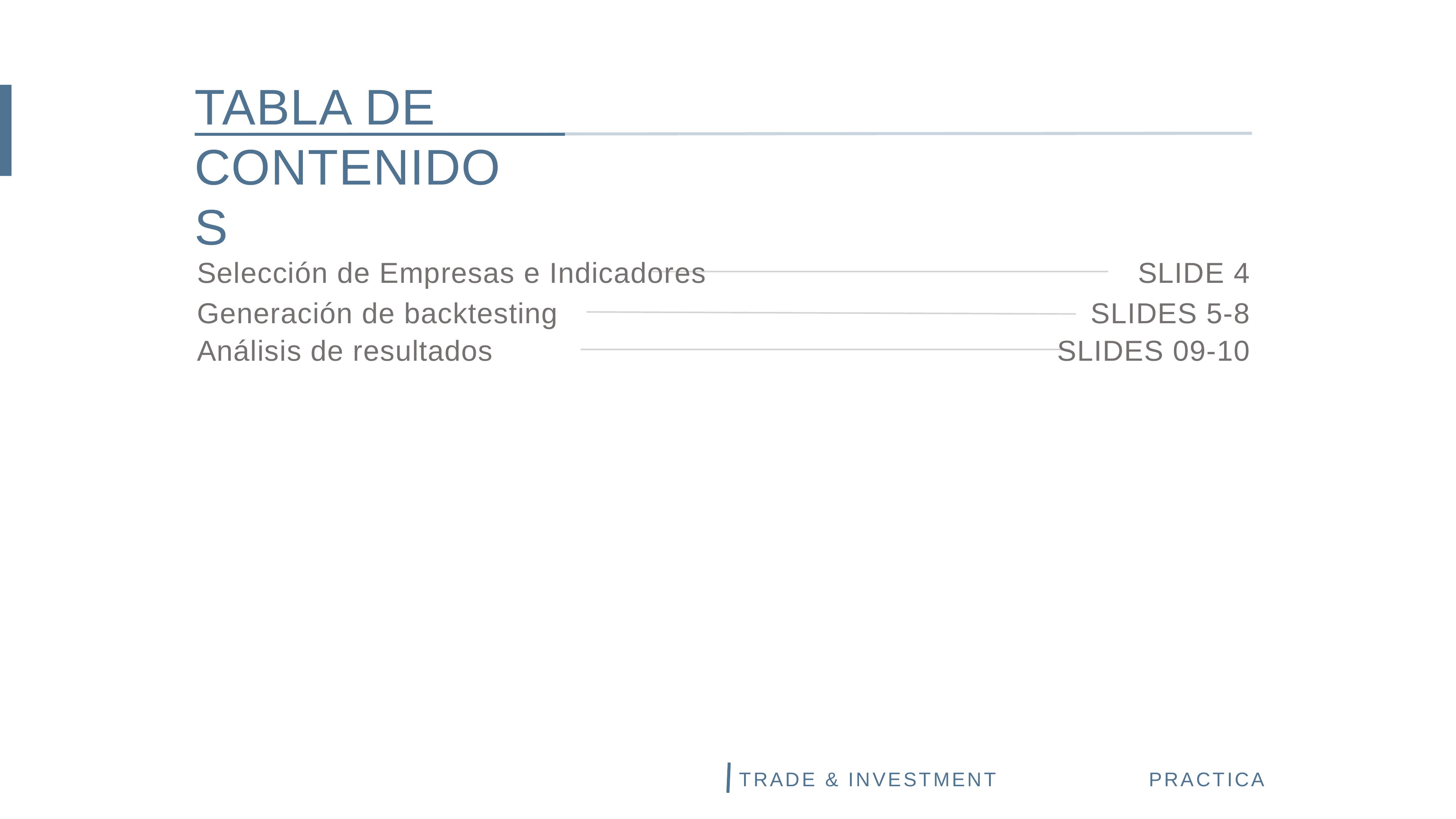

TABLA DE CONTENIDOS

Selección de Empresas e Indicadores
SLIDE 4
Generación de backtesting
SLIDES 5-8
Análisis de resultados
SLIDES 09-10
TRADE & INVESTMENT
PRACTICA